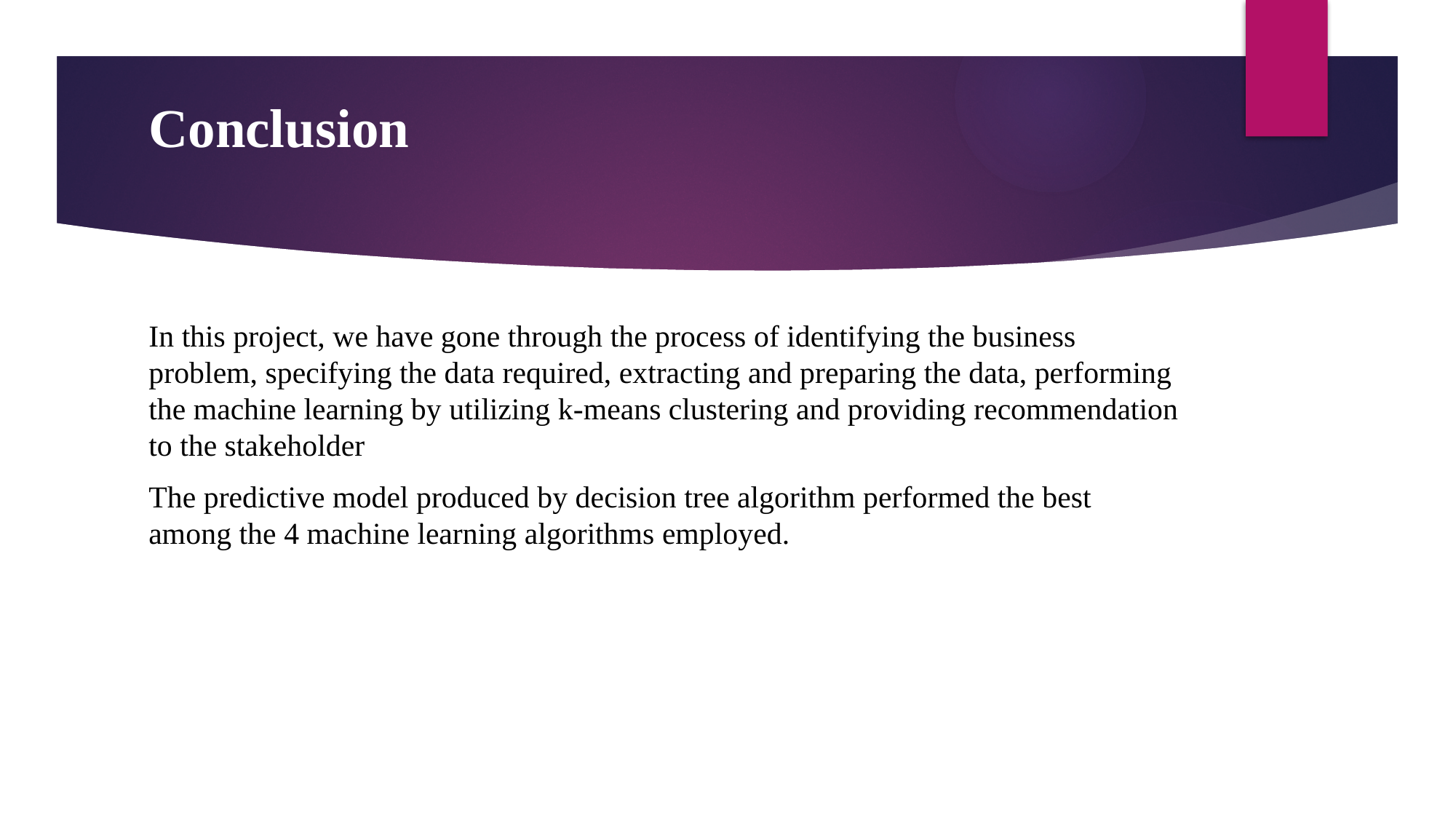

# Conclusion
In this project, we have gone through the process of identifying the business problem, specifying the data required, extracting and preparing the data, performing the machine learning by utilizing k-means clustering and providing recommendation to the stakeholder
The predictive model produced by decision tree algorithm performed the best among the 4 machine learning algorithms employed.